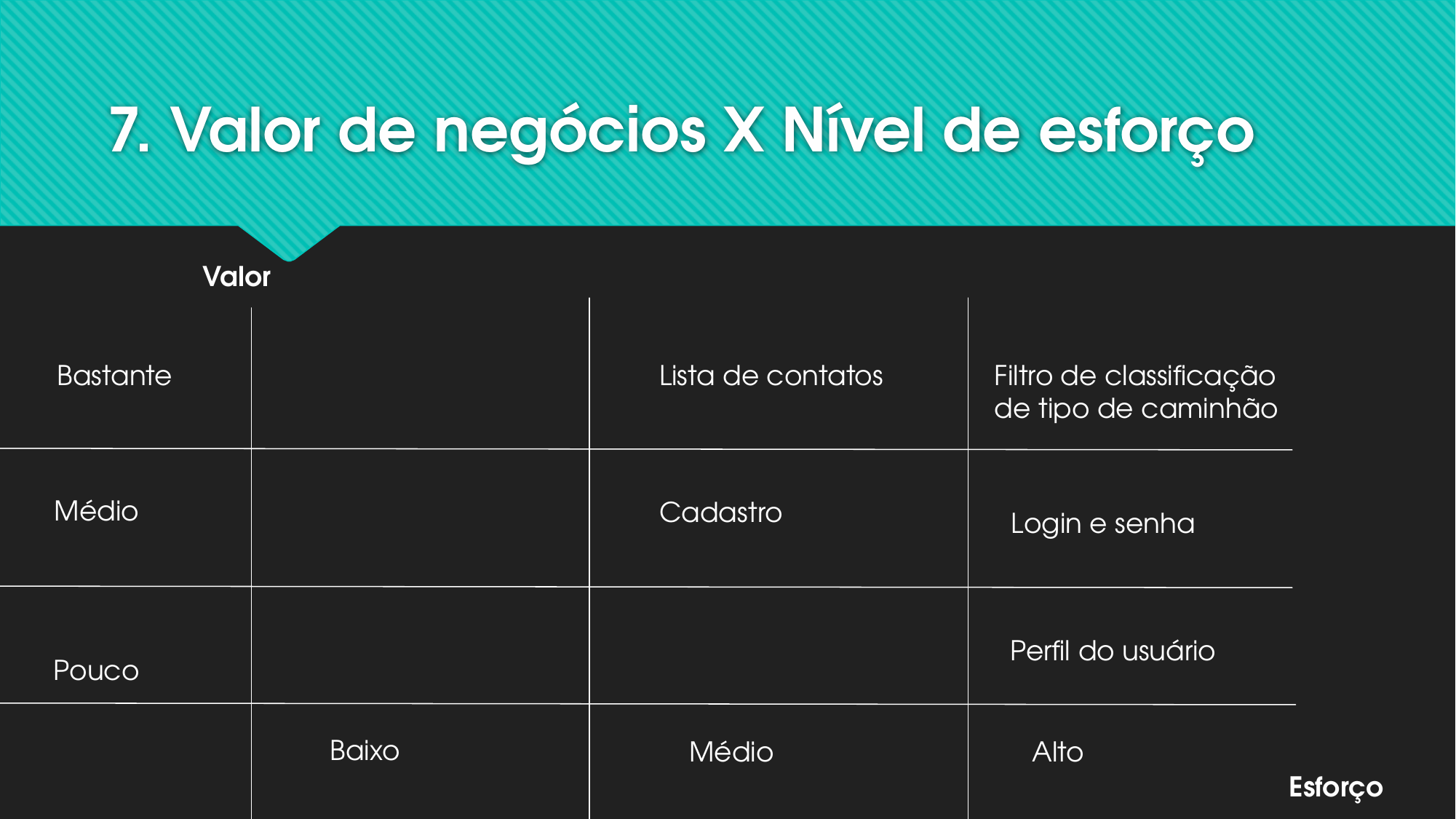

# 7. Valor de negócios X Nível de esforço
Valor
Bastante
Lista de contatos
Filtro de classificação
de tipo de caminhão
Médio
Cadastro
Login e senha
Perfil do usuário
Pouco
Baixo
Médio
Alto
Esforço